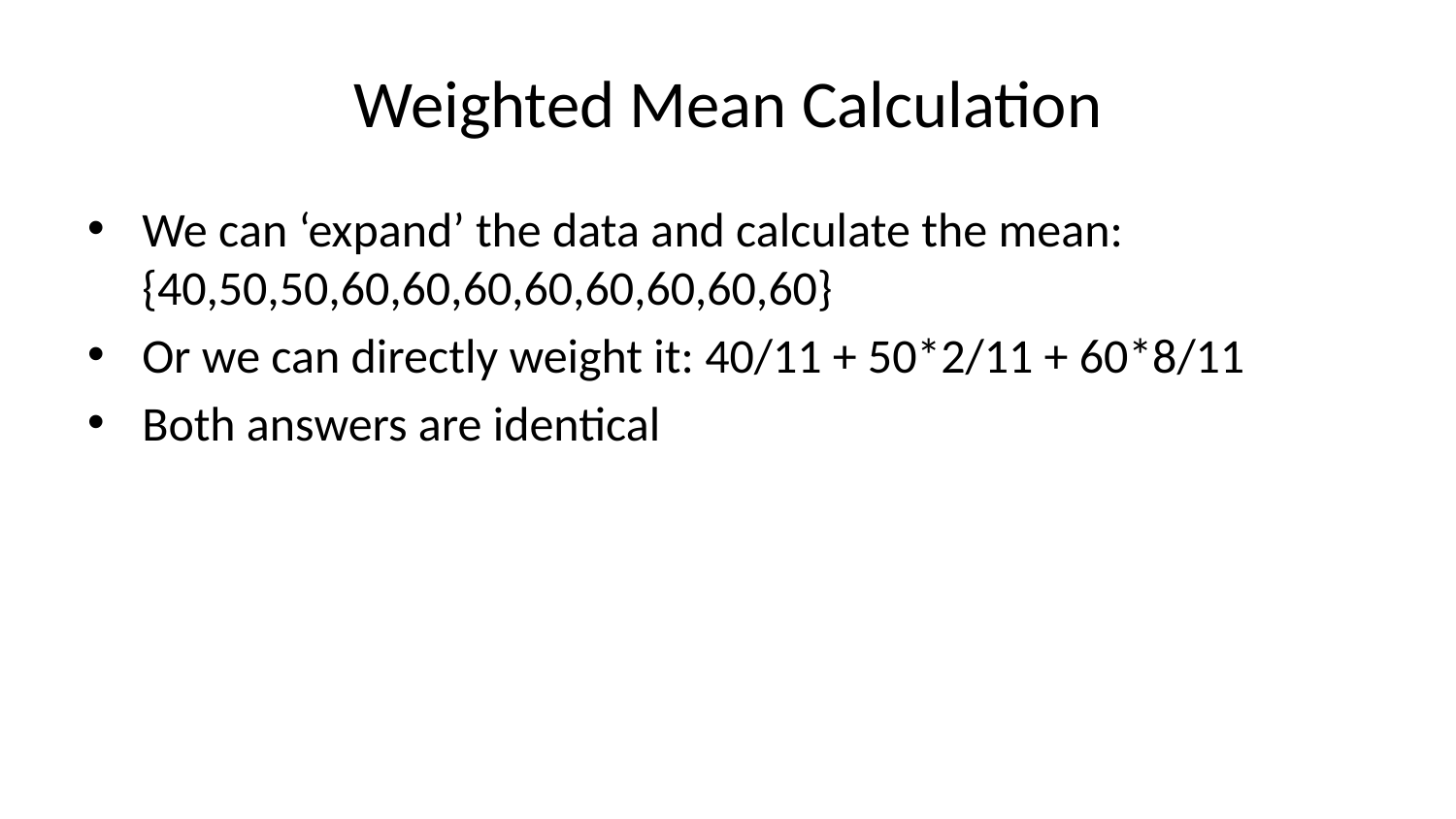

# Weighted Mean Calculation
We can ‘expand’ the data and calculate the mean: {40,50,50,60,60,60,60,60,60,60,60}
Or we can directly weight it: 40/11 + 50*2/11 + 60*8/11
Both answers are identical